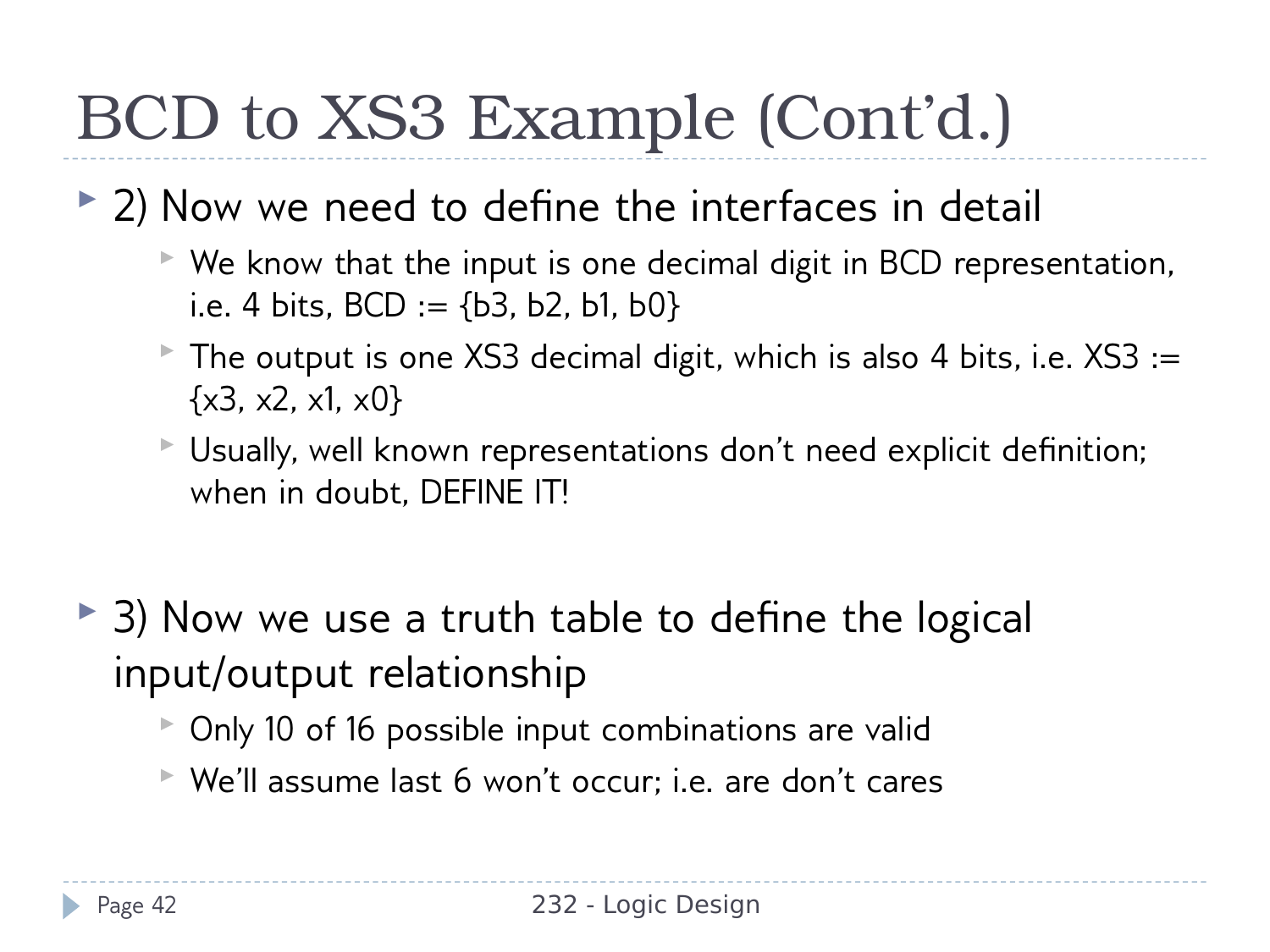

BCD to XS3 Example (Cont’d.)
2) Now we need to define the interfaces in detail
We know that the input is one decimal digit in BCD representation, i.e. 4 bits, BCD := {b3, b2, b1, b0}
The output is one XS3 decimal digit, which is also 4 bits, i.e. XS3 := {x3, x2, x1, x0}
Usually, well known representations don’t need explicit definition;  when in doubt, DEFINE IT!

3) Now we use a truth table to define the logical input/output relationship
Only 10 of 16 possible input combinations are valid
We’ll assume last 6 won’t occur; i.e. are don’t cares
Page 42
232 - Logic Design